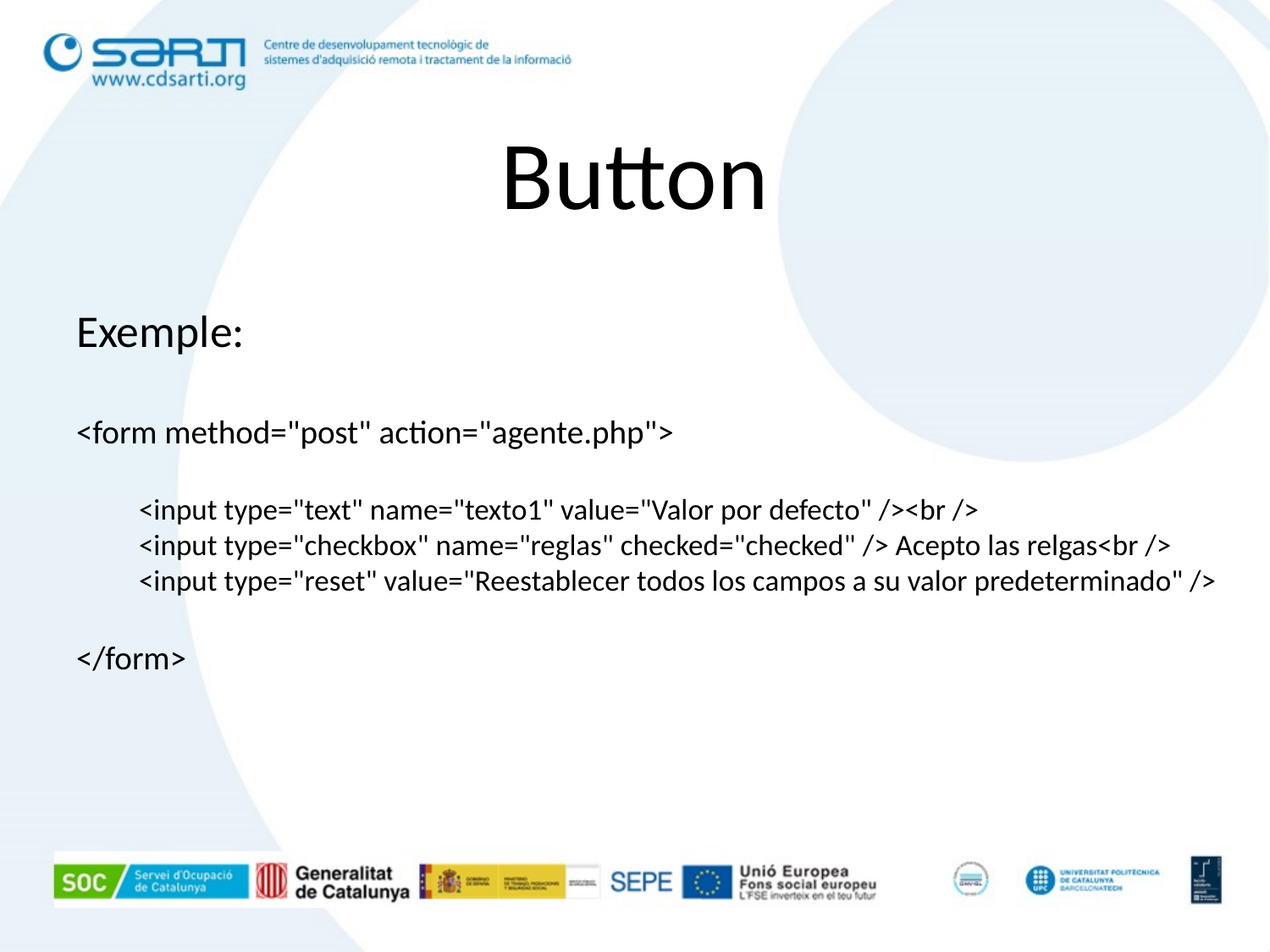

# Button
Exemple:

<form method="post" action="agente.php">
<input type="text" name="texto1" value="Valor por defecto" /><br />
<input type="checkbox" name="reglas" checked="checked" /> Acepto las relgas<br />
<input type="reset" value="Reestablecer todos los campos a su valor predeterminado" />
</form>